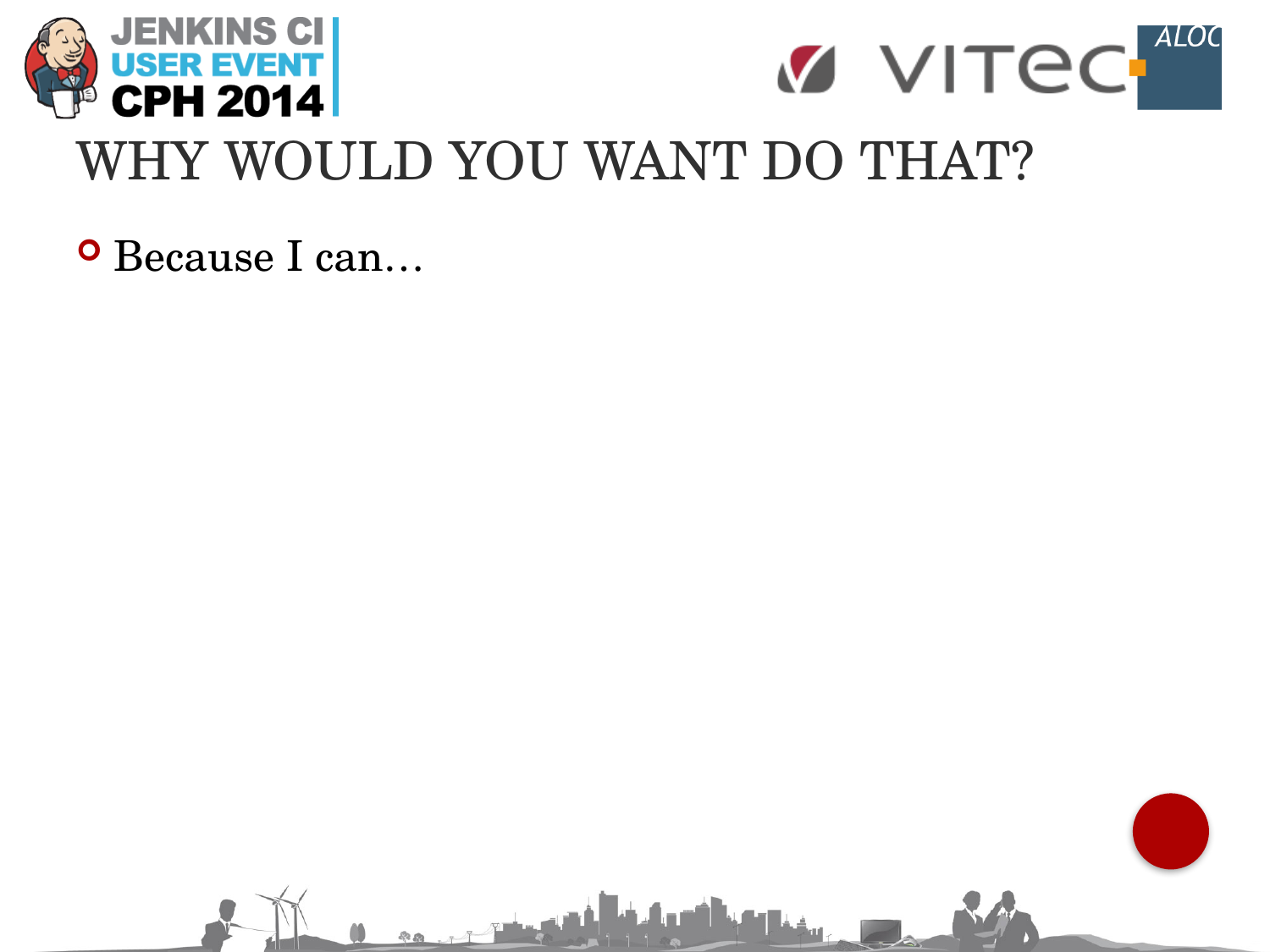

# Why would you want do that?
Because I can…